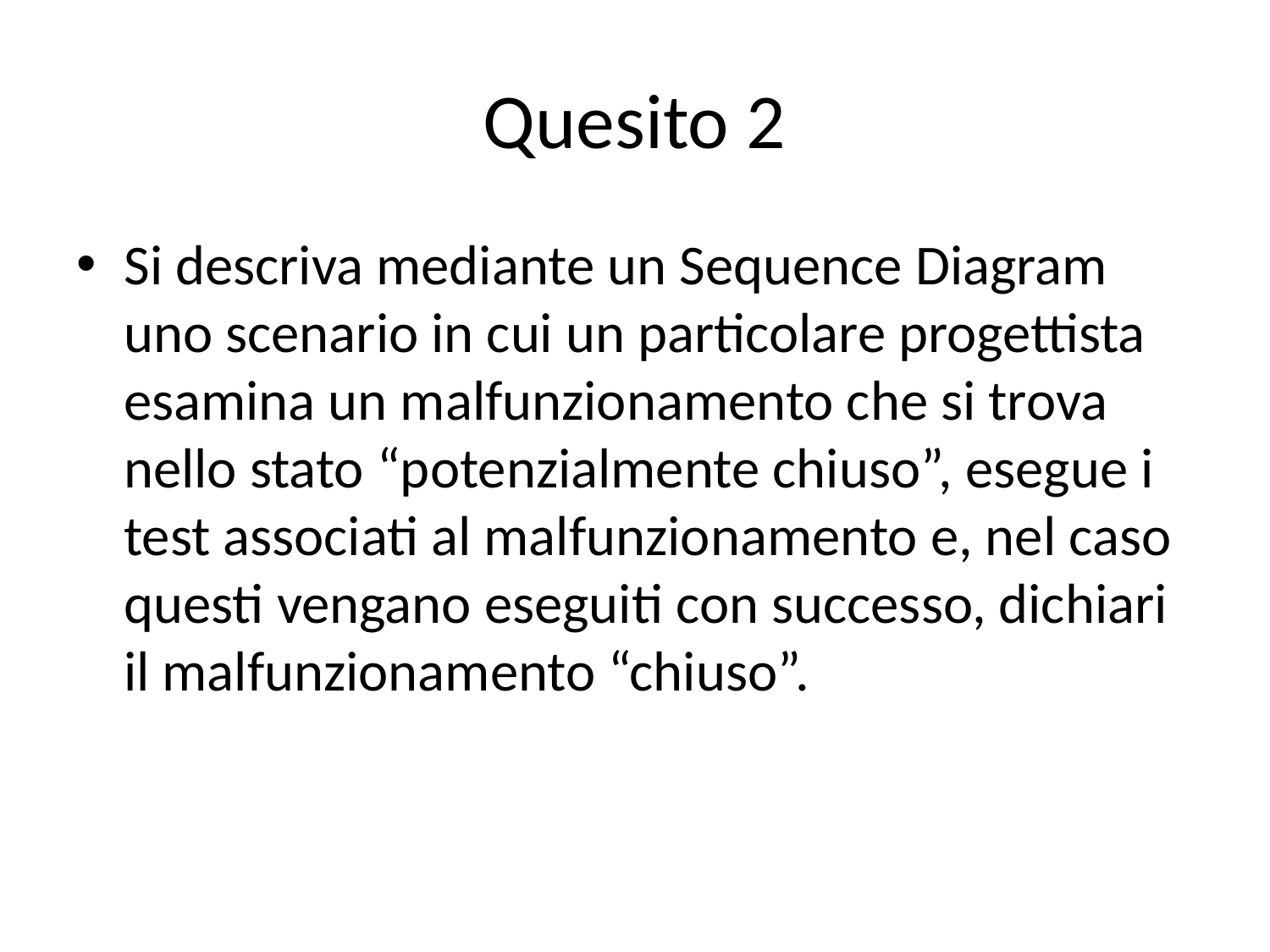

# Quesito 2
Si descriva mediante un Sequence Diagram  uno scenario in cui un particolare progettista esamina un malfunzionamento che si trova nello stato “potenzialmente chiuso”, esegue i test associati al malfunzionamento e, nel caso questi vengano eseguiti con successo, dichiari il malfunzionamento “chiuso”.